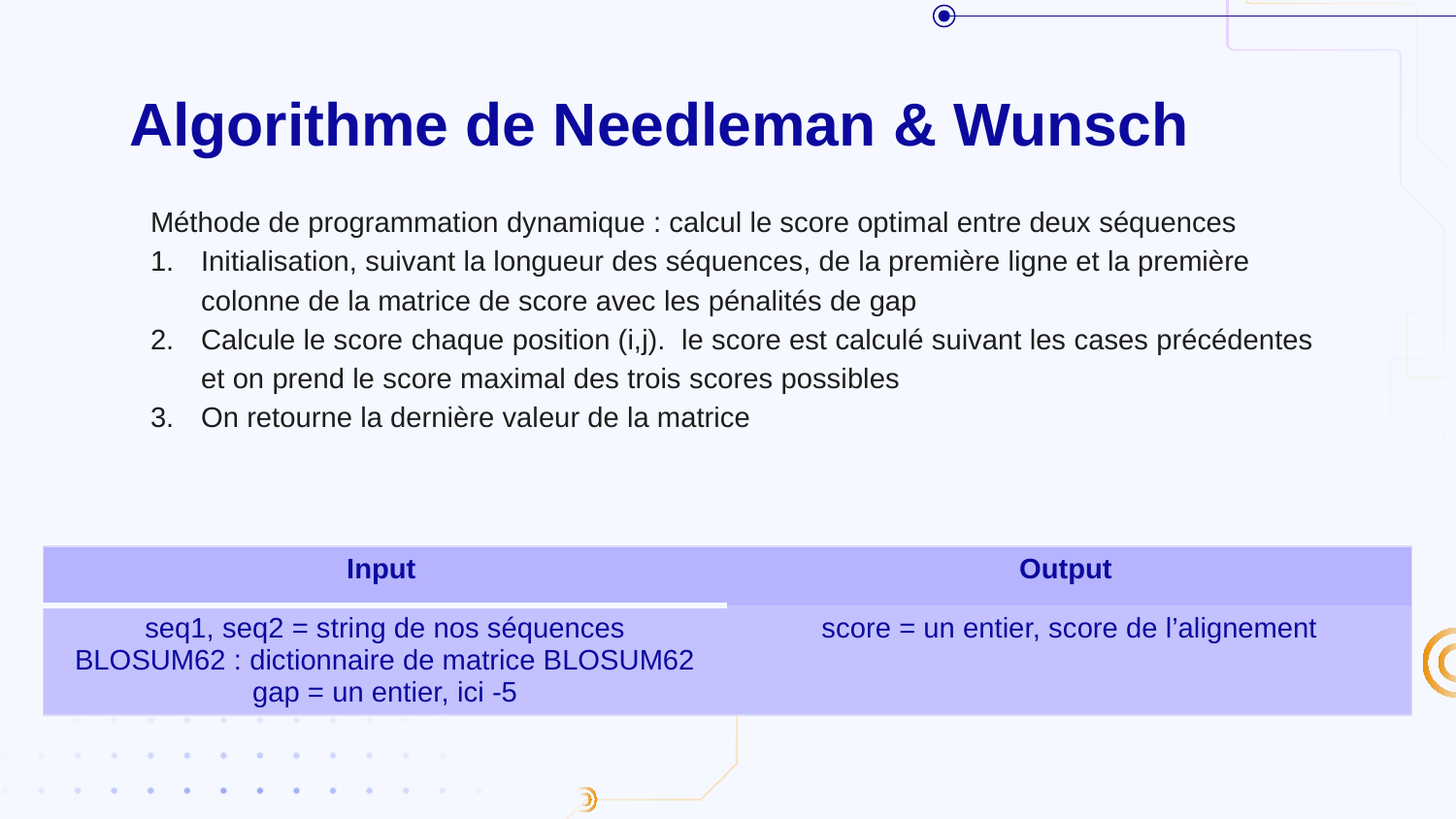

# Algorithme de Needleman & Wunsch
Méthode de programmation dynamique : calcul le score optimal entre deux séquences
Initialisation, suivant la longueur des séquences, de la première ligne et la première colonne de la matrice de score avec les pénalités de gap
Calcule le score chaque position (i,j).  le score est calculé suivant les cases précédentes et on prend le score maximal des trois scores possibles
On retourne la dernière valeur de la matrice

| Input | Output |
| --- | --- |
| seq1, seq2 = string de nos séquences BLOSUM62 : dictionnaire de matrice BLOSUM62 gap = un entier, ici -5 | score = un entier, score de l’alignement |